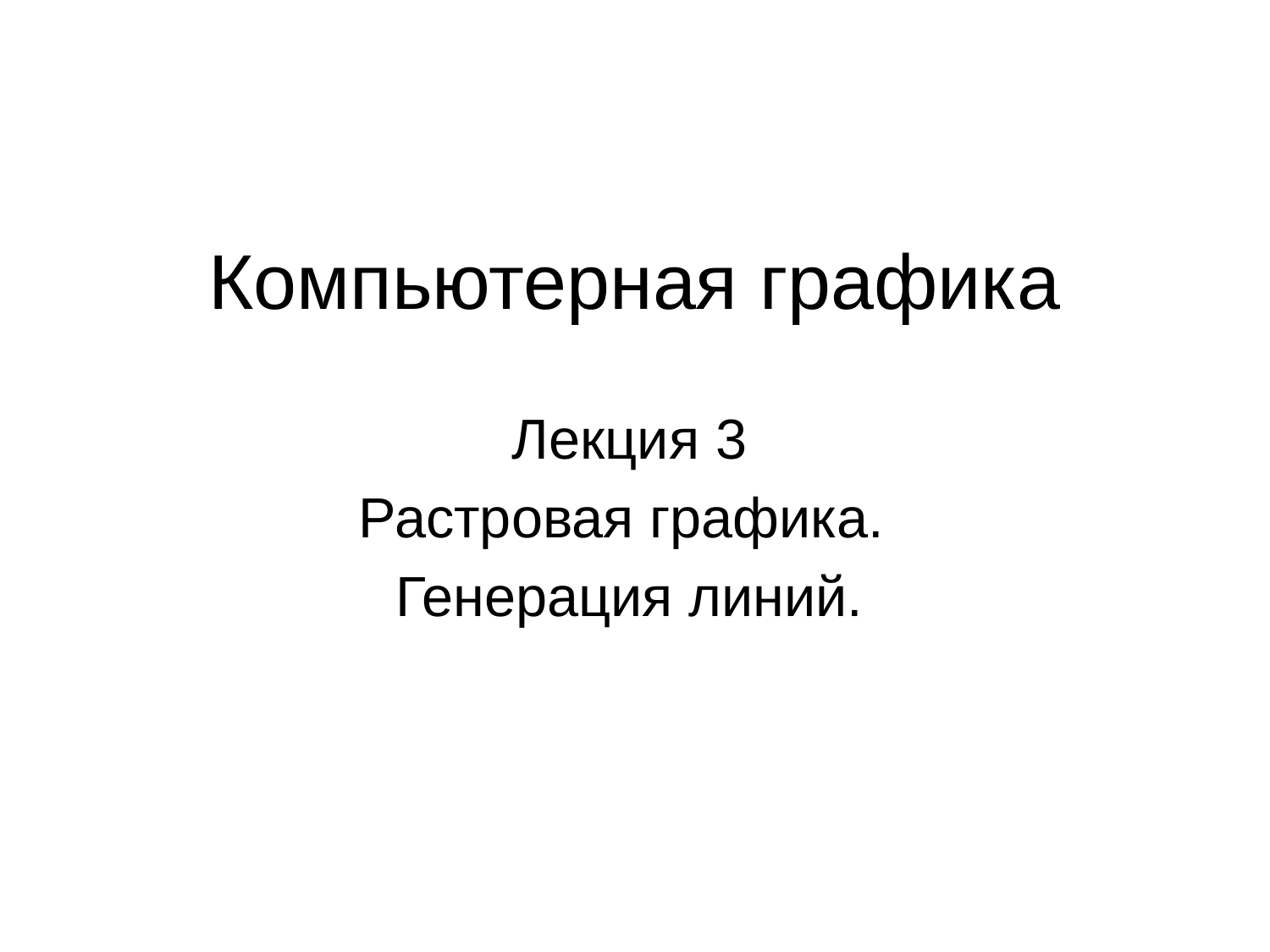

# Компьютерная графика
Лекция 3
Растровая графика.
Генерация линий.